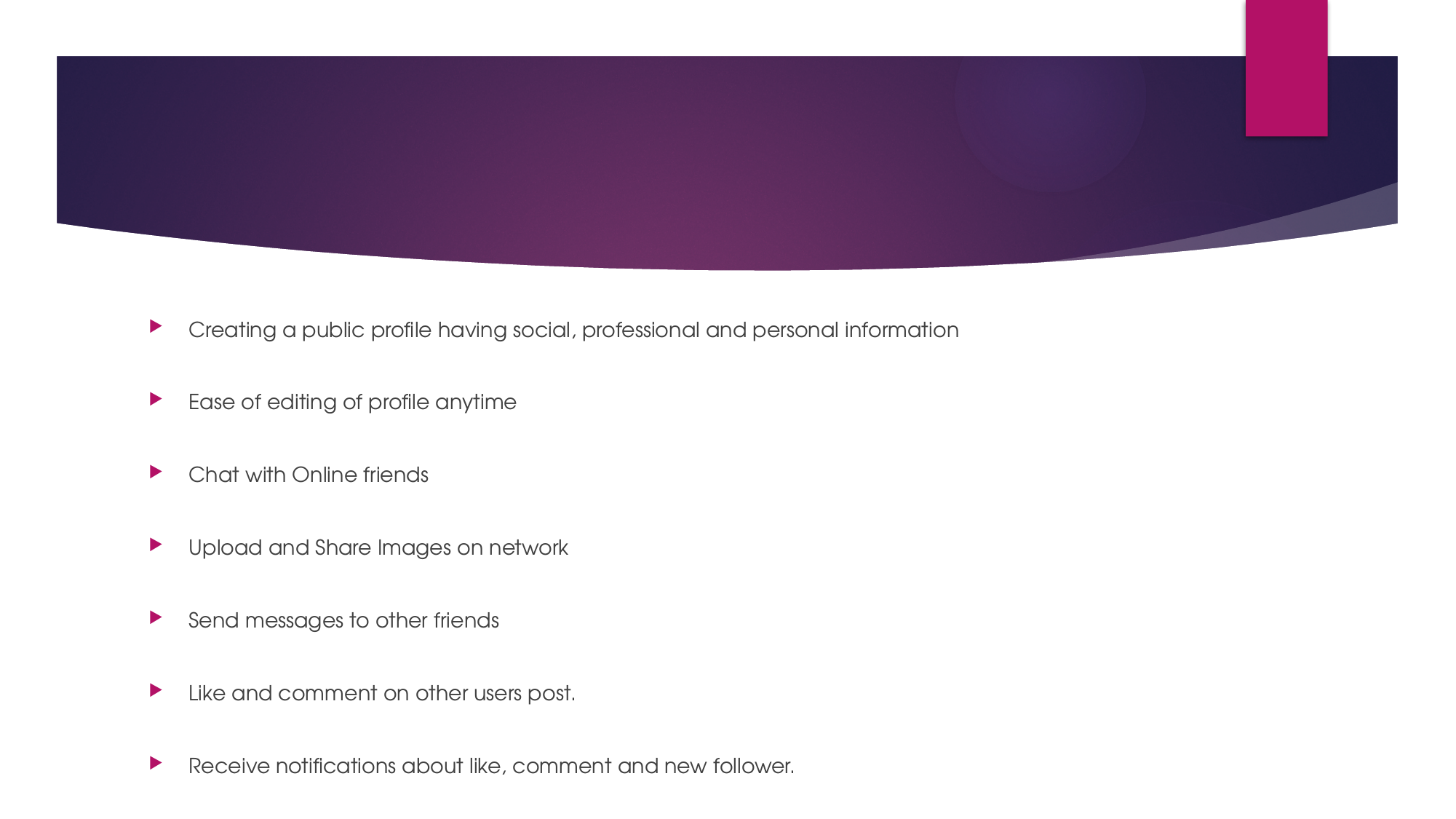

Creating a public profile having social, professional and personal information

Ease of editing of profile anytime

Chat with Online friends

Upload and Share Images on network

Send messages to other friends

Like and comment on other users post.

Receive notifications about like, comment and new follower.